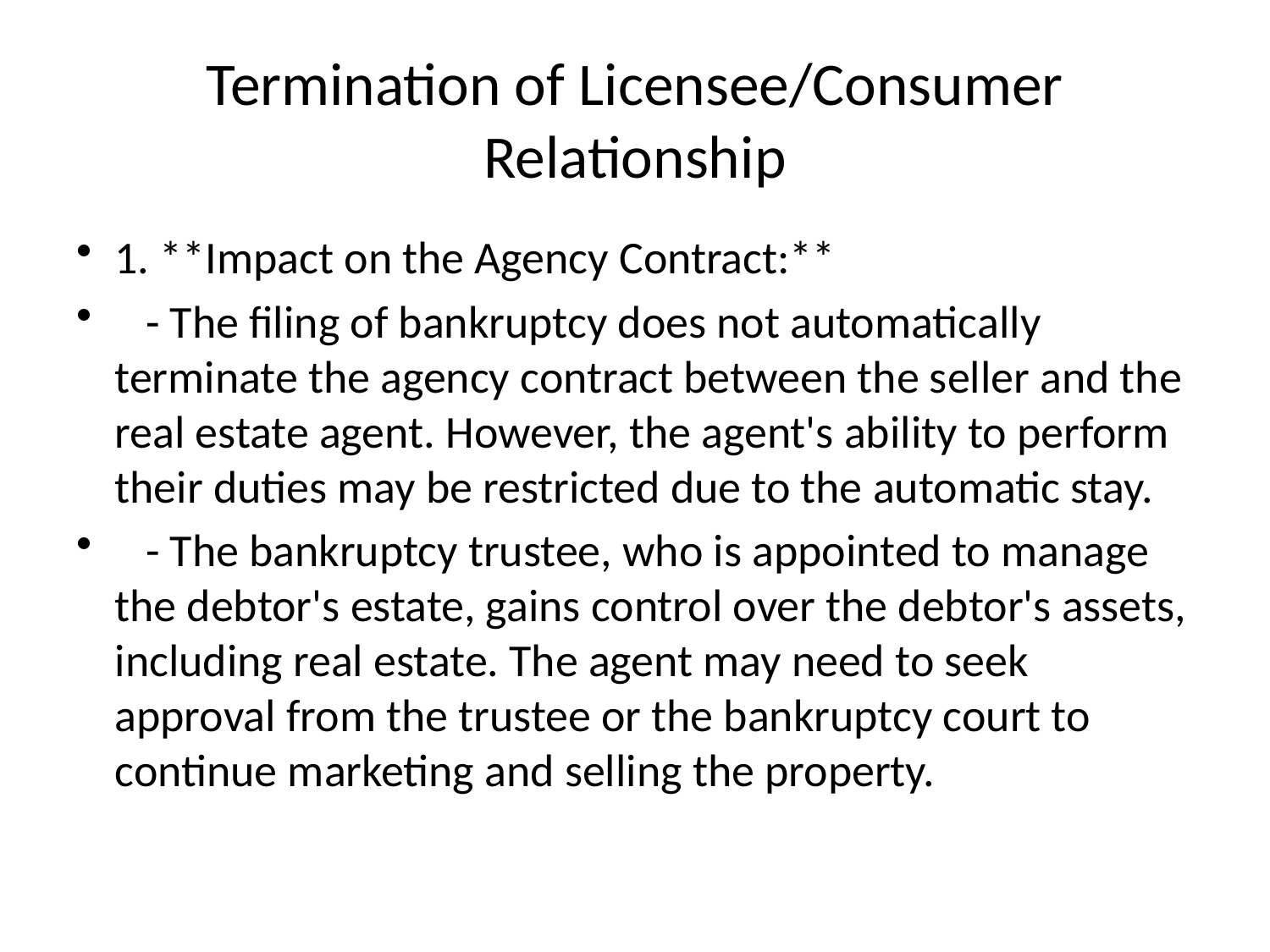

# Termination of Licensee/Consumer Relationship

1. **Impact on the Agency Contract:**
   - The filing of bankruptcy does not automatically terminate the agency contract between the seller and the real estate agent. However, the agent's ability to perform their duties may be restricted due to the automatic stay.
   - The bankruptcy trustee, who is appointed to manage the debtor's estate, gains control over the debtor's assets, including real estate. The agent may need to seek approval from the trustee or the bankruptcy court to continue marketing and selling the property.